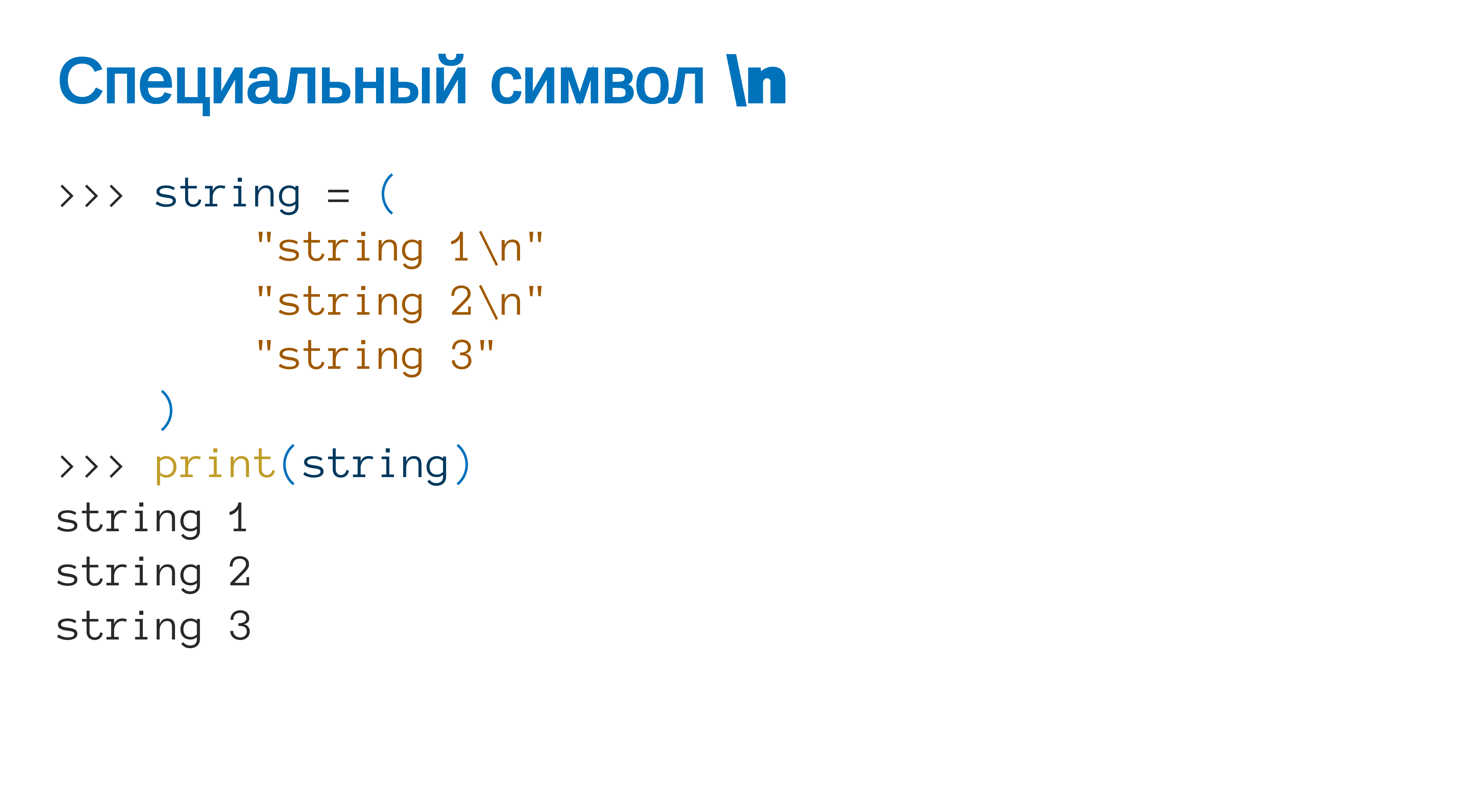

# Специальный символ \n
>>> string = (
        "string 1\n"
        "string 2\n"
        "string 3"
    )
>>> print(string)
string 1
string 2
string 3
6